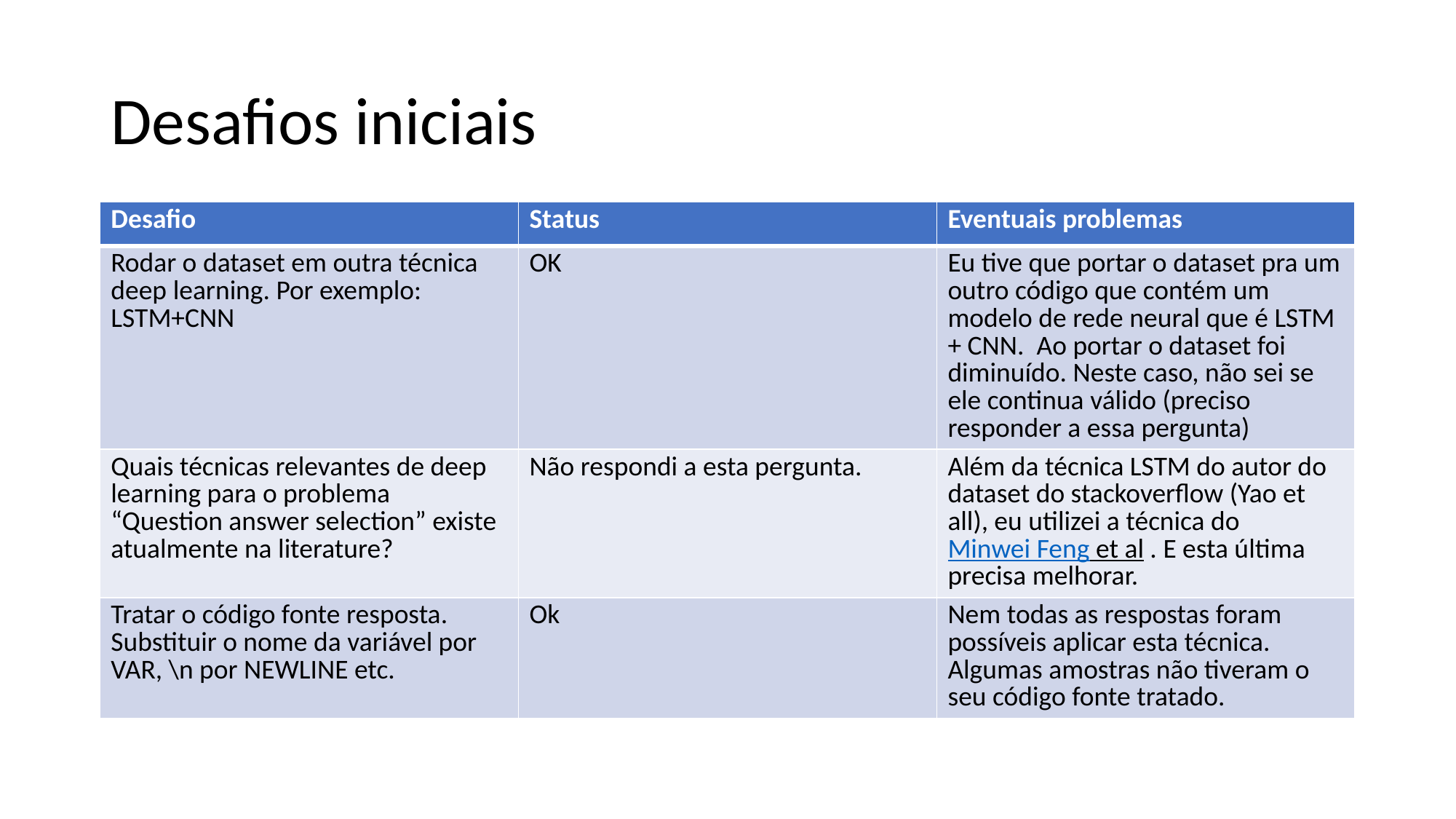

# Desafios iniciais
| Desafio | Status | Eventuais problemas |
| --- | --- | --- |
| Rodar o dataset em outra técnica deep learning. Por exemplo: LSTM+CNN | OK | Eu tive que portar o dataset pra um outro código que contém um modelo de rede neural que é LSTM + CNN. Ao portar o dataset foi diminuído. Neste caso, não sei se ele continua válido (preciso responder a essa pergunta) |
| Quais técnicas relevantes de deep learning para o problema “Question answer selection” existe atualmente na literature? | Não respondi a esta pergunta. | Além da técnica LSTM do autor do dataset do stackoverflow (Yao et all), eu utilizei a técnica do Minwei Feng et al . E esta última precisa melhorar. |
| Tratar o código fonte resposta. Substituir o nome da variável por VAR, \n por NEWLINE etc. | Ok | Nem todas as respostas foram possíveis aplicar esta técnica. Algumas amostras não tiveram o seu código fonte tratado. |